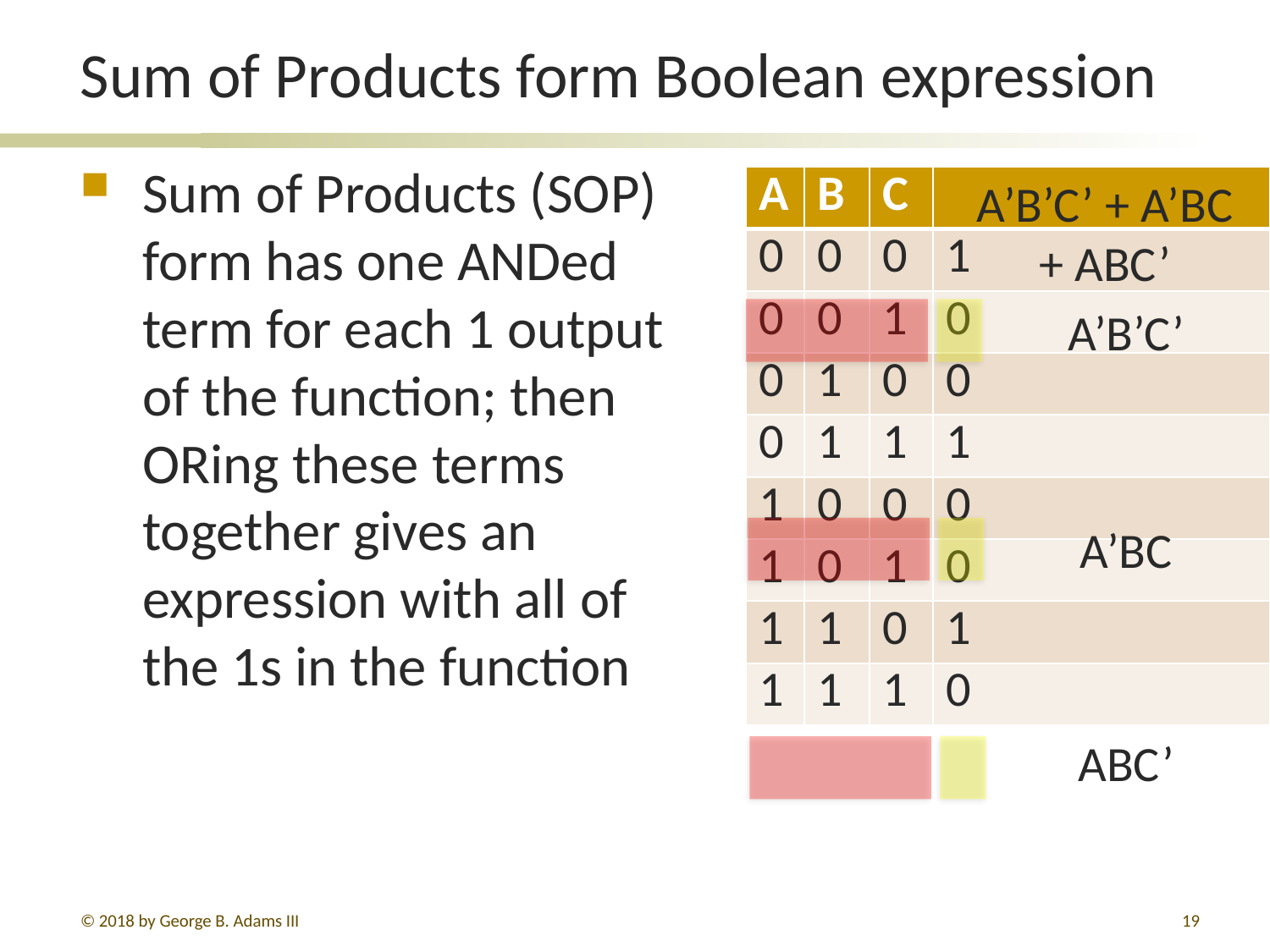

# Sum of Products form Boolean expression
Sum of Products (SOP) form has one ANDed term for each 1 output of the function; then ORing these terms
together gives an expression with all of
the 1s in the function

| A | B | C |  |
| --- | --- | --- | --- |
| 0 | 0 | 0 | 1 |
| 0 | 0 | 1 | 0 |
| 0 | 1 | 0 | 0 |
| 0 | 1 | 1 | 1 |
| 1 | 0 | 0 | 0 |
| 1 | 0 | 1 | 0 |
| 1 | 1 | 0 | 1 |
| 1 | 1 | 1 | 0 |
A’B’C’ + A’BC
+ ABC’
A’B’C’

A’BC

ABC’

© 2018 by George B. Adams III
19